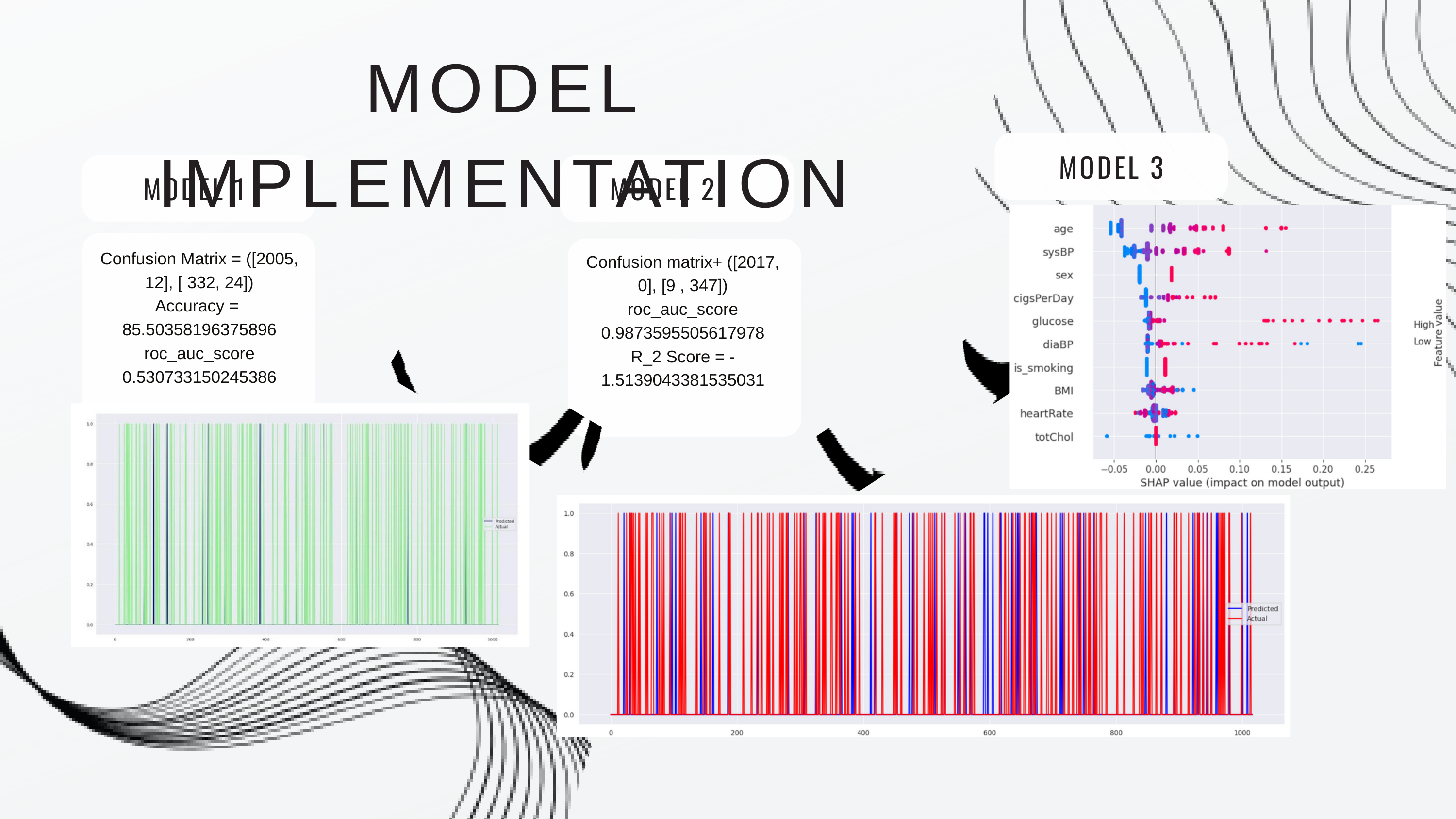

MODEL IMPLEMENTATION

MODEL 3

MODEL 1
MODEL 2

Confusion Matrix = ([2005, 12], [ 332, 24])
Accuracy =  85.50358196375896
roc_auc_score 0.530733150245386

Confusion matrix+ ([2017, 0], [9 , 347])
roc_auc_score 0.9873595505617978
R_2 Score = -1.5139043381535031